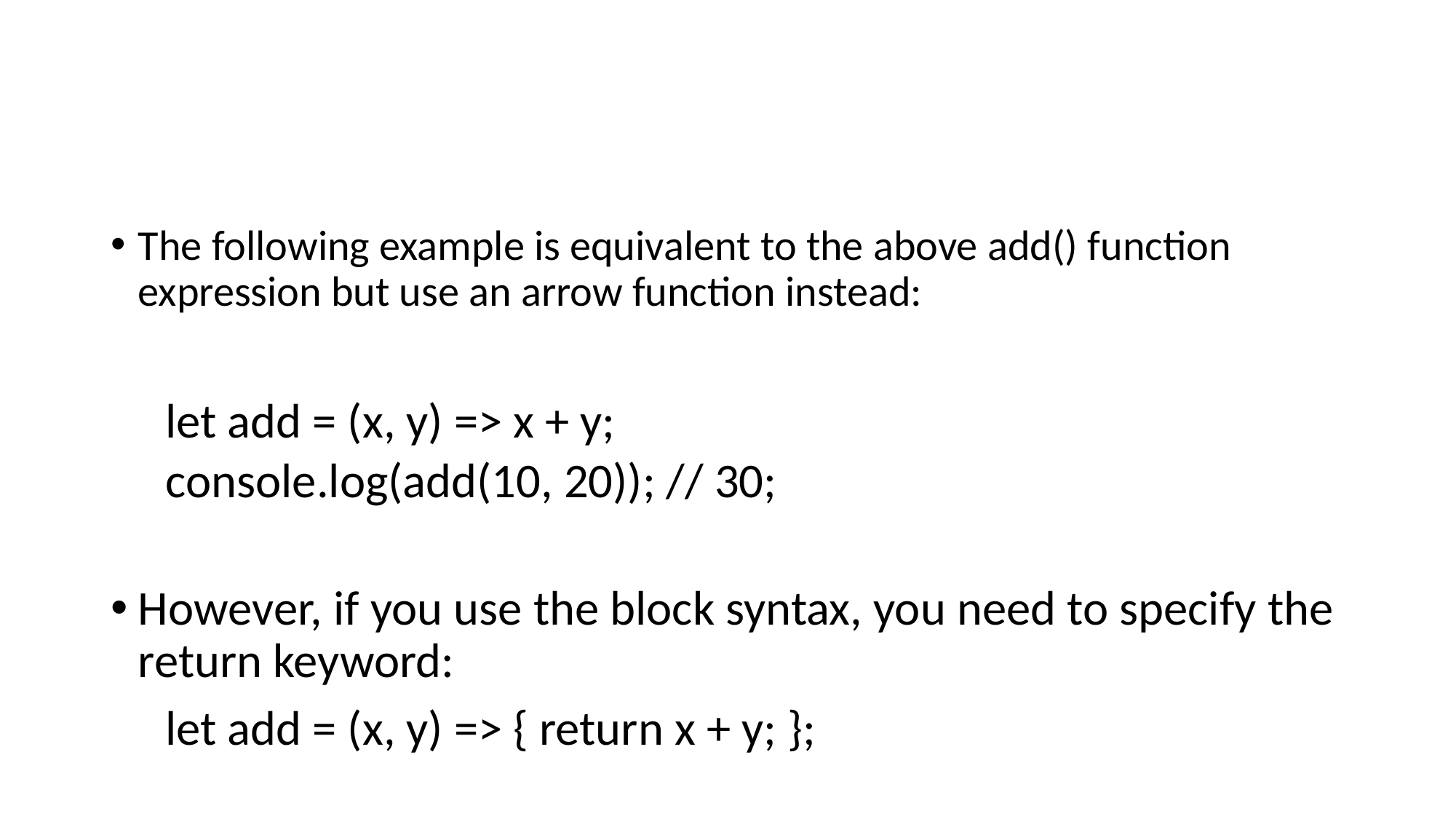

#
The following example is equivalent to the above add() function expression but use an arrow function instead:

let add = (x, y) => x + y;
console.log(add(10, 20)); // 30;

However, if you use the block syntax, you need to specify the return keyword:
     let add = (x, y) => { return x + y; };